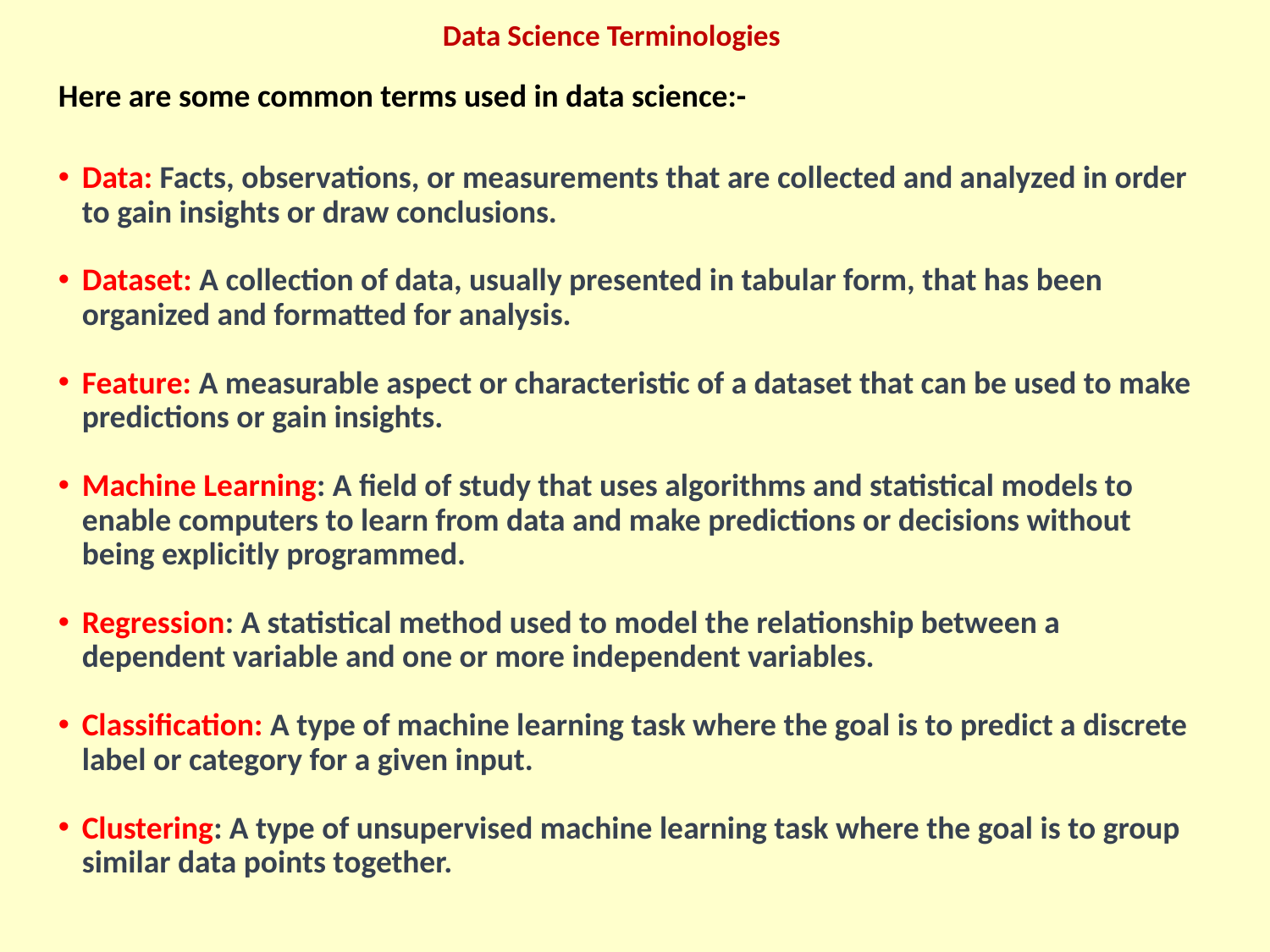

# Data Science Terminologies
Here are some common terms used in data science:-

Data: Facts, observations, or measurements that are collected and analyzed in order to gain insights or draw conclusions.

Dataset: A collection of data, usually presented in tabular form, that has been organized and formatted for analysis.

Feature: A measurable aspect or characteristic of a dataset that can be used to make predictions or gain insights.

Machine Learning: A field of study that uses algorithms and statistical models to enable computers to learn from data and make predictions or decisions without being explicitly programmed.

Regression: A statistical method used to model the relationship between a dependent variable and one or more independent variables.

Classification: A type of machine learning task where the goal is to predict a discrete label or category for a given input.

Clustering: A type of unsupervised machine learning task where the goal is to group similar data points together.